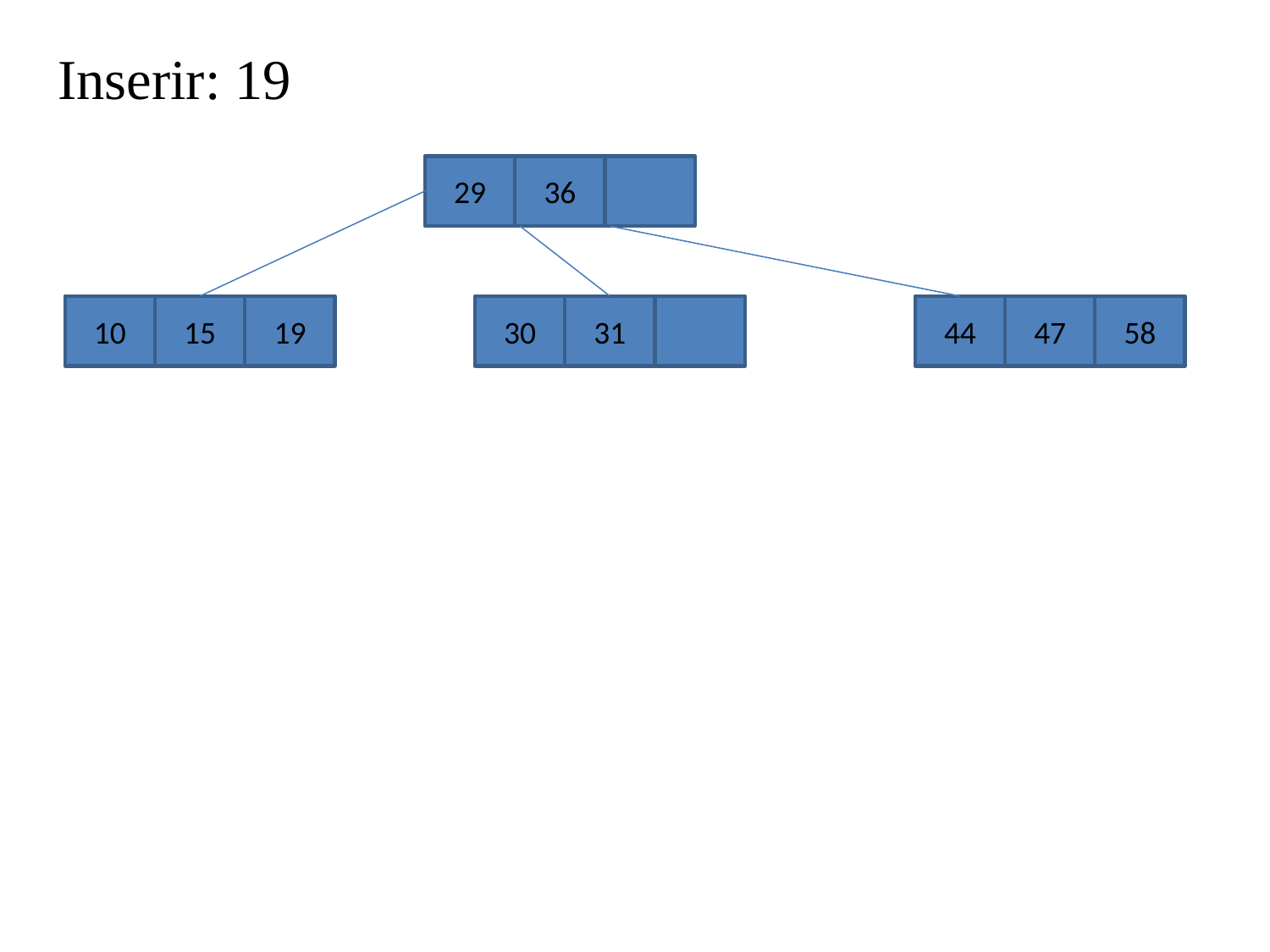

Inserir: 19
29
36

10
15
19
30
31

44
47
58